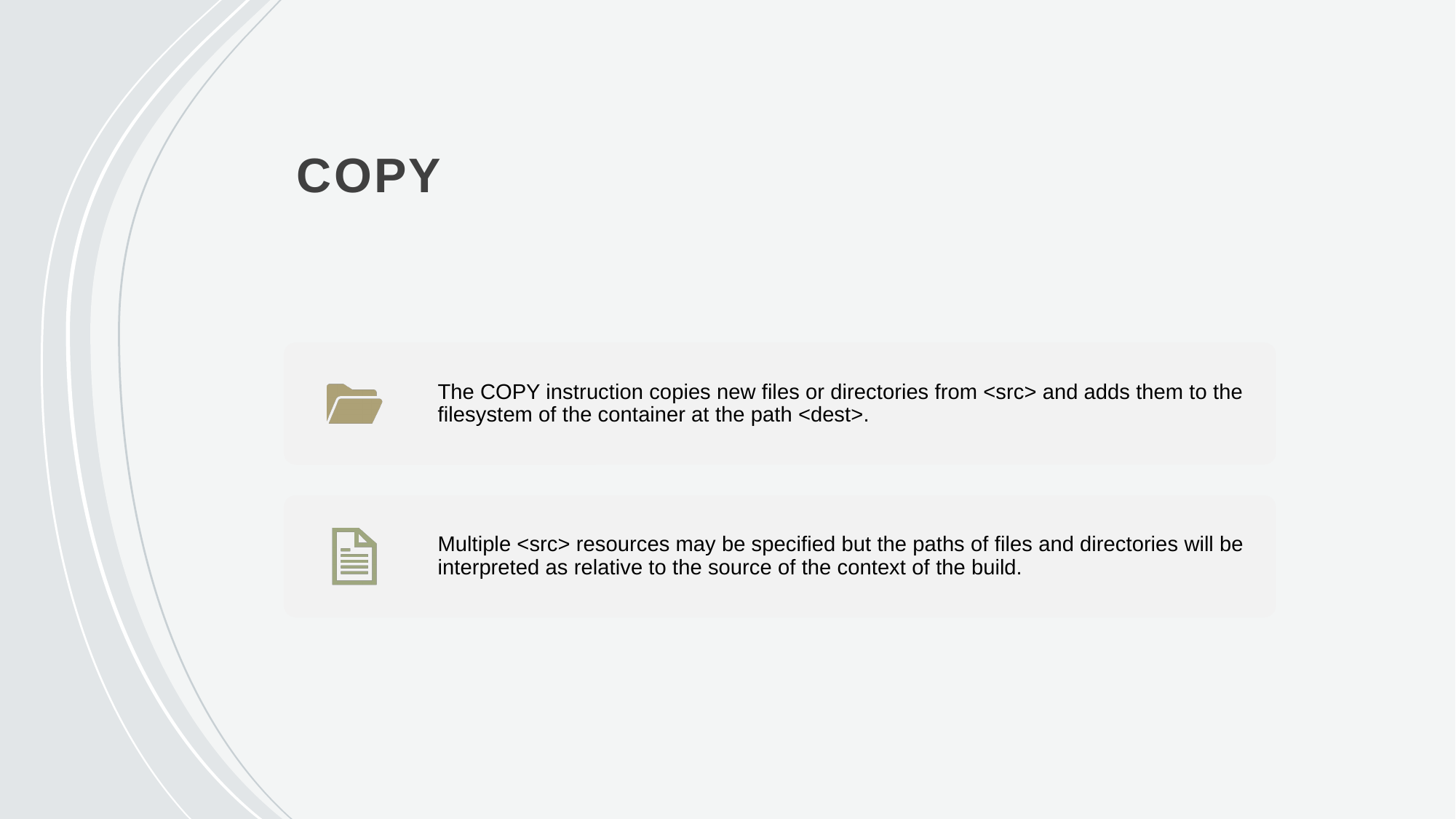

# COPY
The COPY instruction copies new files or directories from <src> and adds them to the filesystem of the container at the path <dest>.
Multiple <src> resources may be specified but the paths of files and directories will be interpreted as relative to the source of the context of the build.